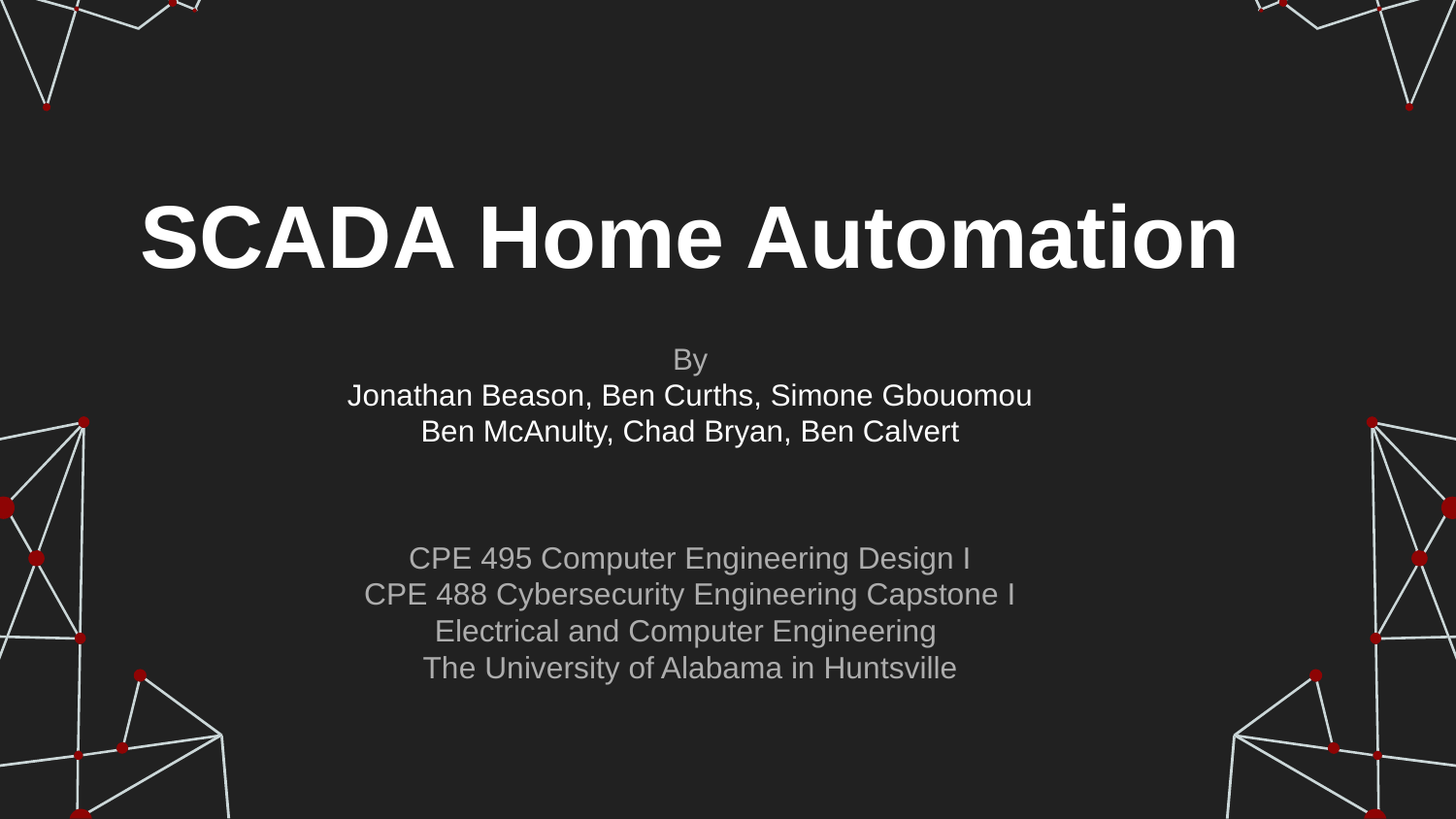

# SCADA Home Automation
By
Jonathan Beason, Ben Curths, Simone Gbouomou
Ben McAnulty, Chad Bryan, Ben Calvert
CPE 495 Computer Engineering Design I
CPE 488 Cybersecurity Engineering Capstone I
Electrical and Computer Engineering
The University of Alabama in Huntsville